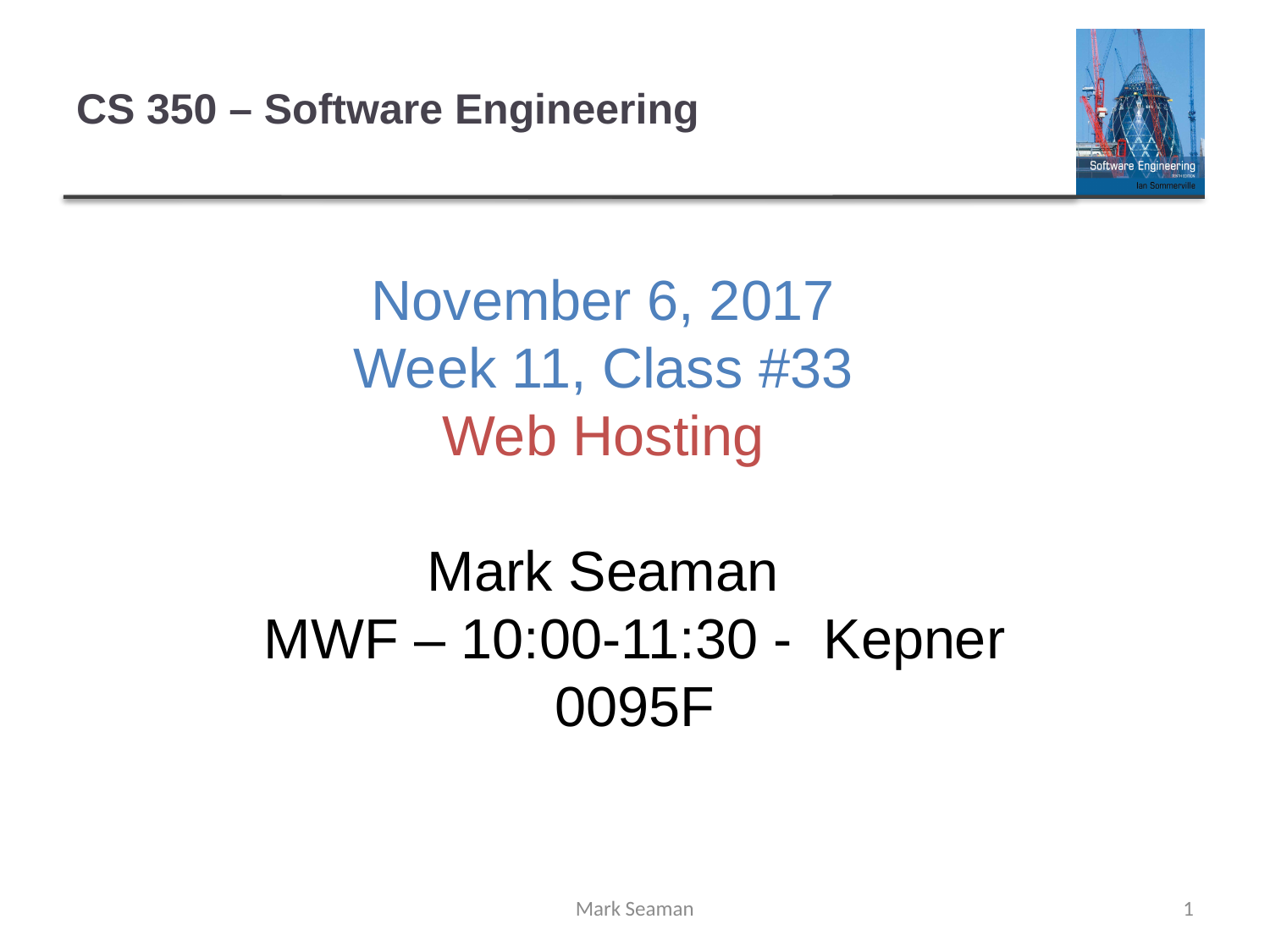

# CS 350 – Software Engineering
November 6, 2017
Week 11, Class #33
Web Hosting

Mark Seaman
MWF – 10:00-11:30 -  Kepner 0095F

Mark Seaman
1